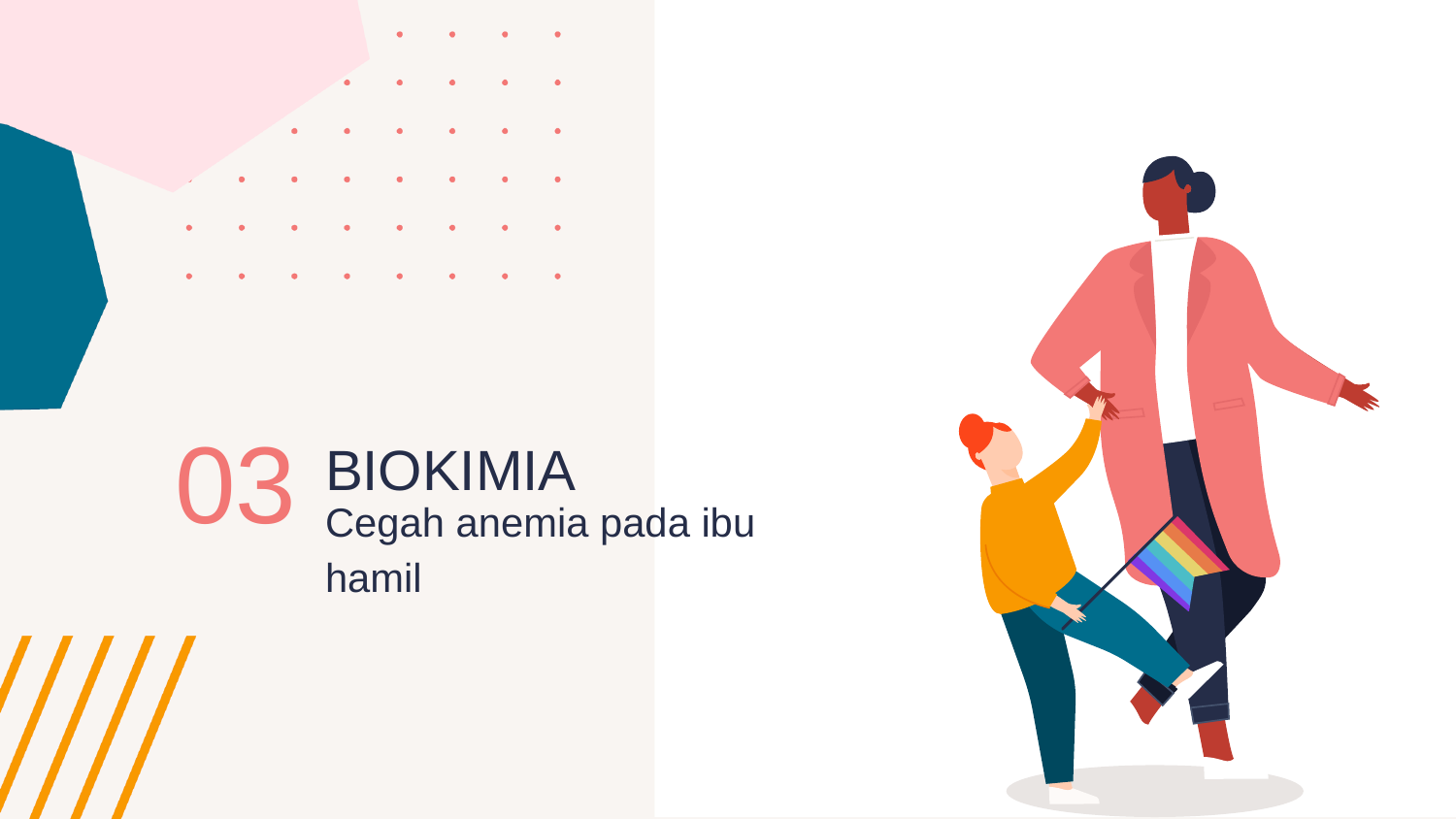

BIOKIMIA
# 03
Cegah anemia pada ibu hamil